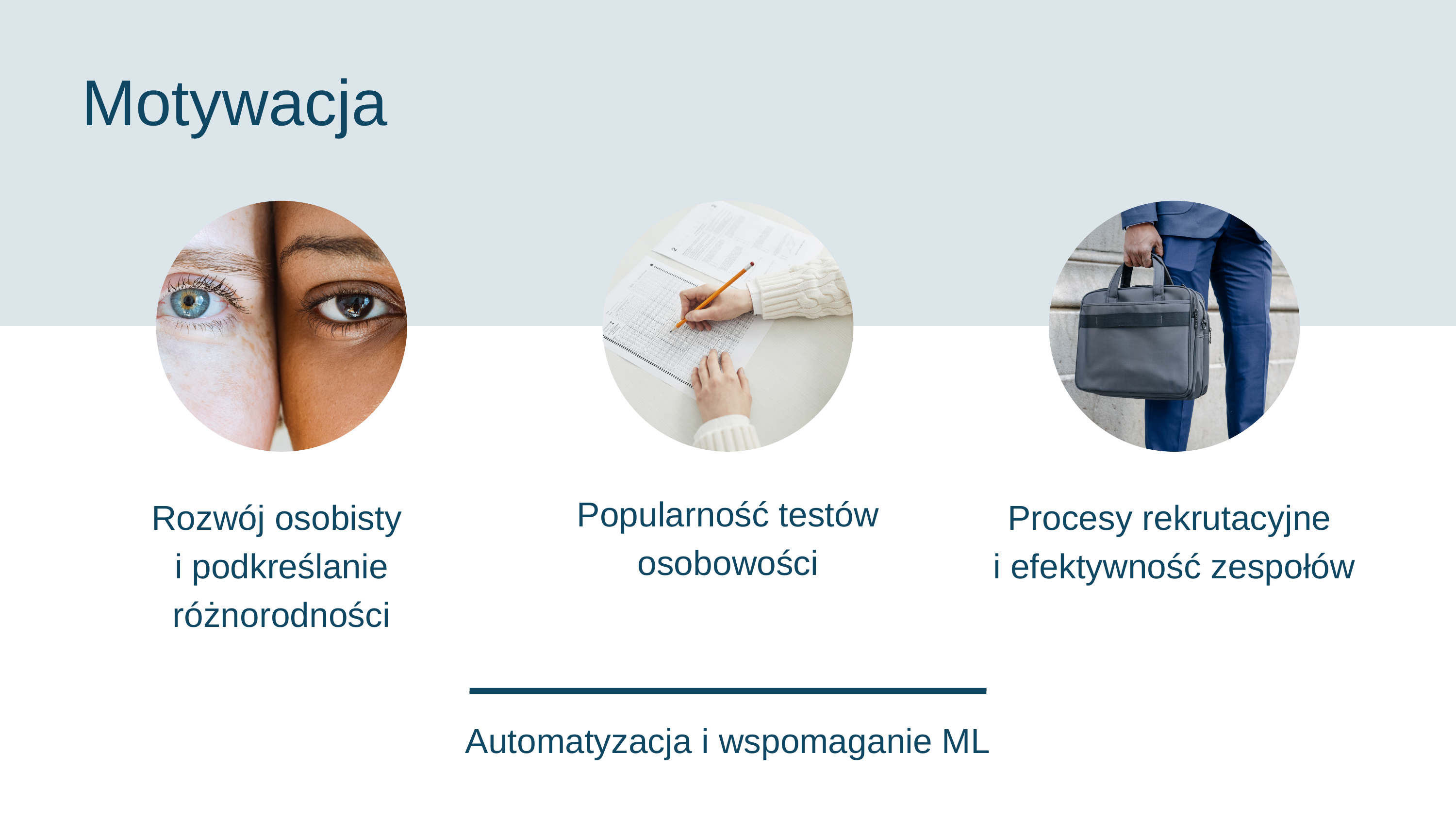

Motywacja

Popularność testów osobowości
Procesy rekrutacyjne
i efektywność zespołów
Rozwój osobisty
i podkreślanie różnorodności

Automatyzacja i wspomaganie ML